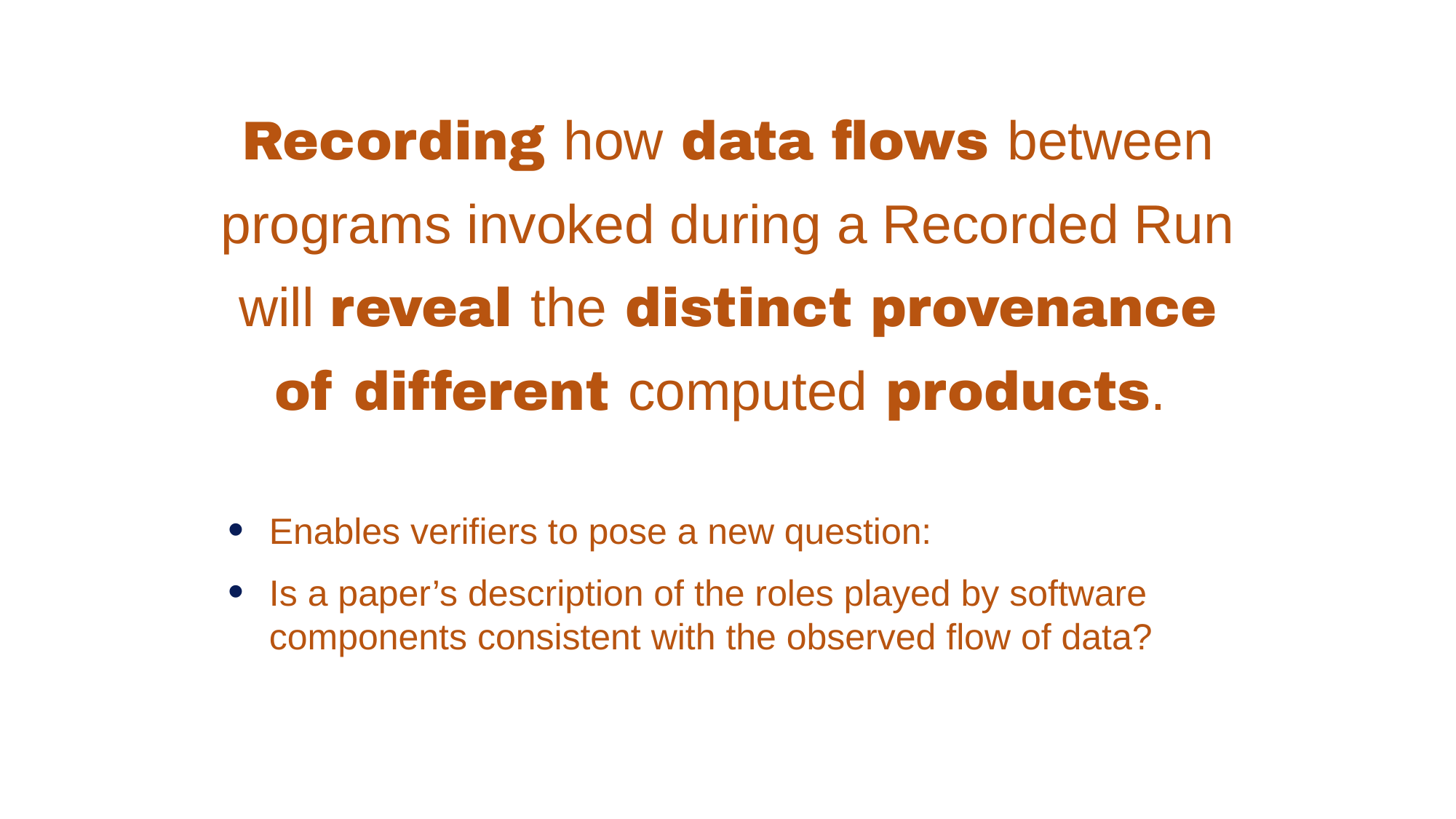

Recording how data flows between programs invoked during a Recorded Run will reveal the distinct provenance of different computed products.
Enables verifiers to pose a new question:
Is a paper’s description of the roles played by software components consistent with the observed flow of data?